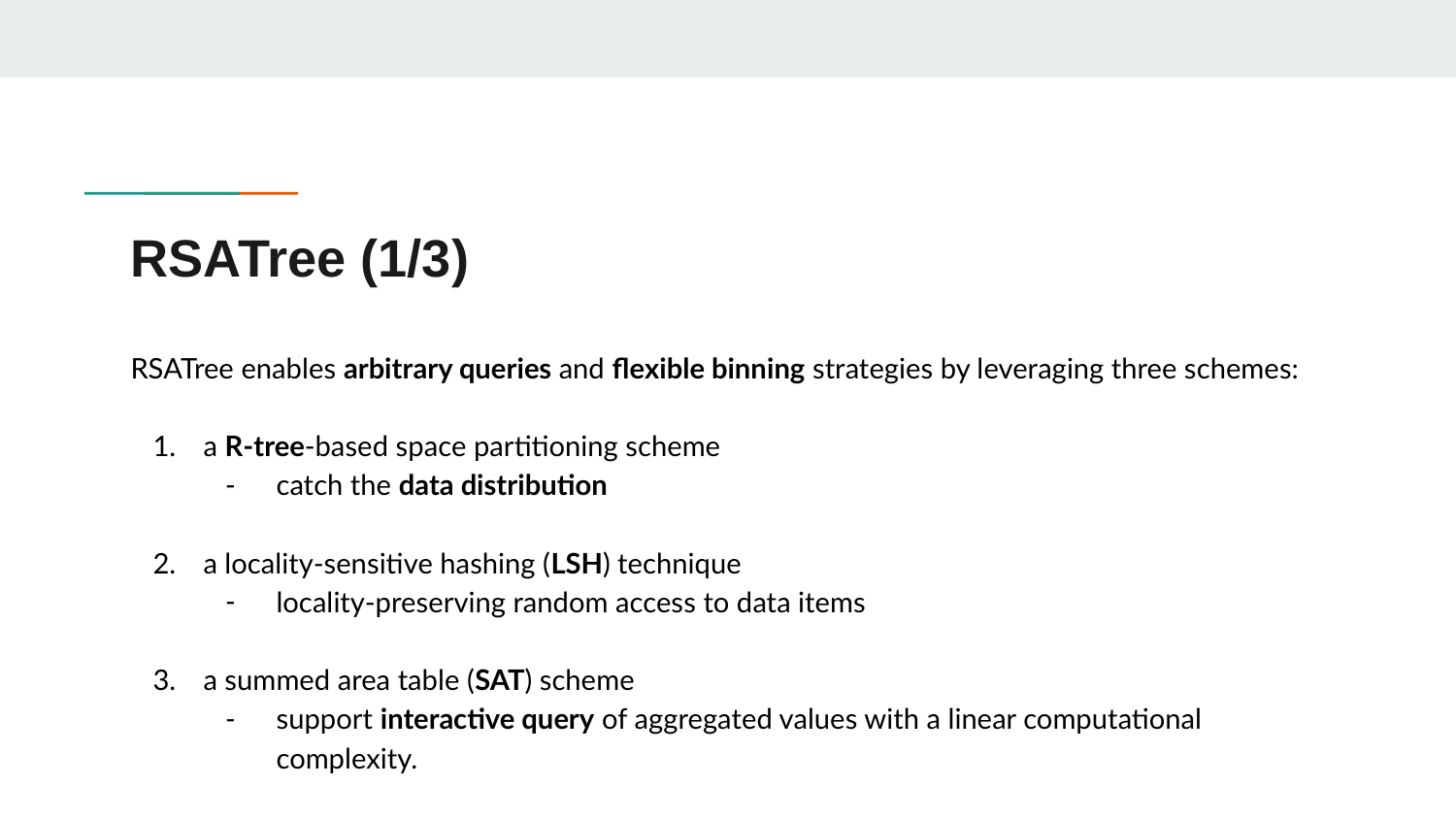

# RSATree (1/3)
RSATree enables arbitrary queries and flexible binning strategies by leveraging three schemes:

a R-tree-based space partitioning scheme
catch the data distribution

a locality-sensitive hashing (LSH) technique
locality-preserving random access to data items

a summed area table (SAT) scheme
support interactive query of aggregated values with a linear computational complexity.